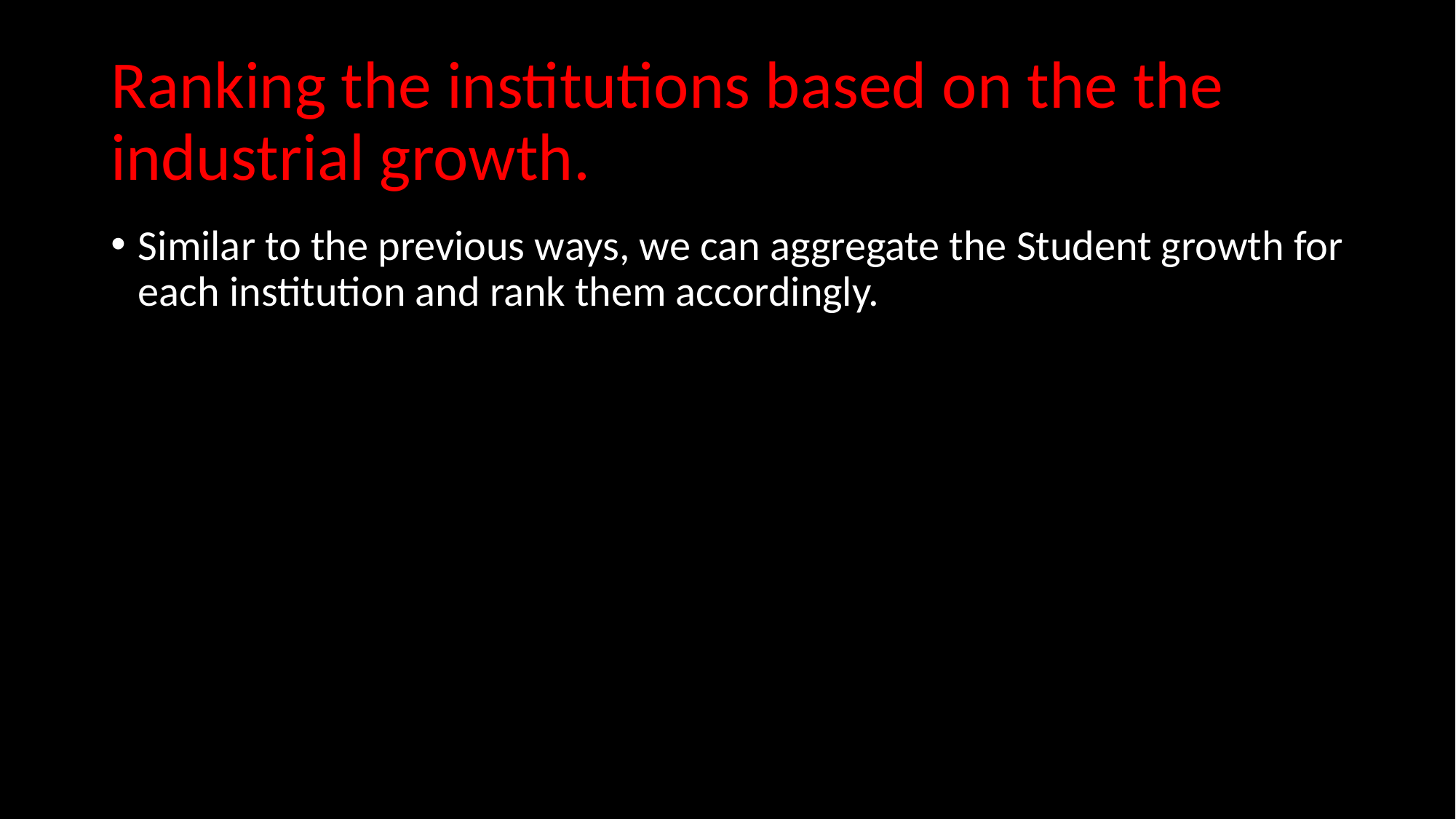

# Ranking the institutions based on the the industrial growth.
Similar to the previous ways, we can aggregate the Student growth for each institution and rank them accordingly.